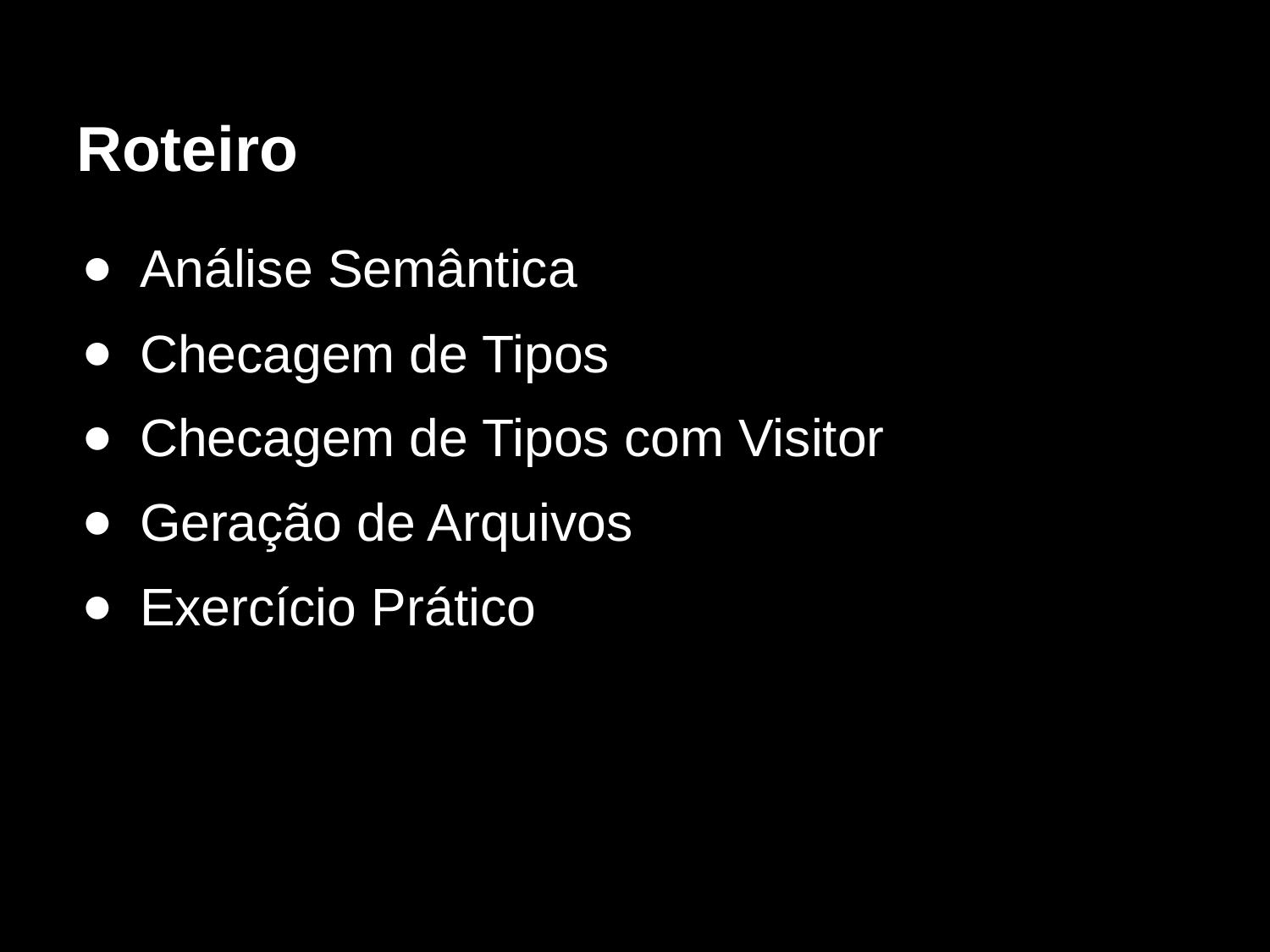

# Roteiro
Análise Semântica
Checagem de Tipos
Checagem de Tipos com Visitor
Geração de Arquivos
Exercício Prático